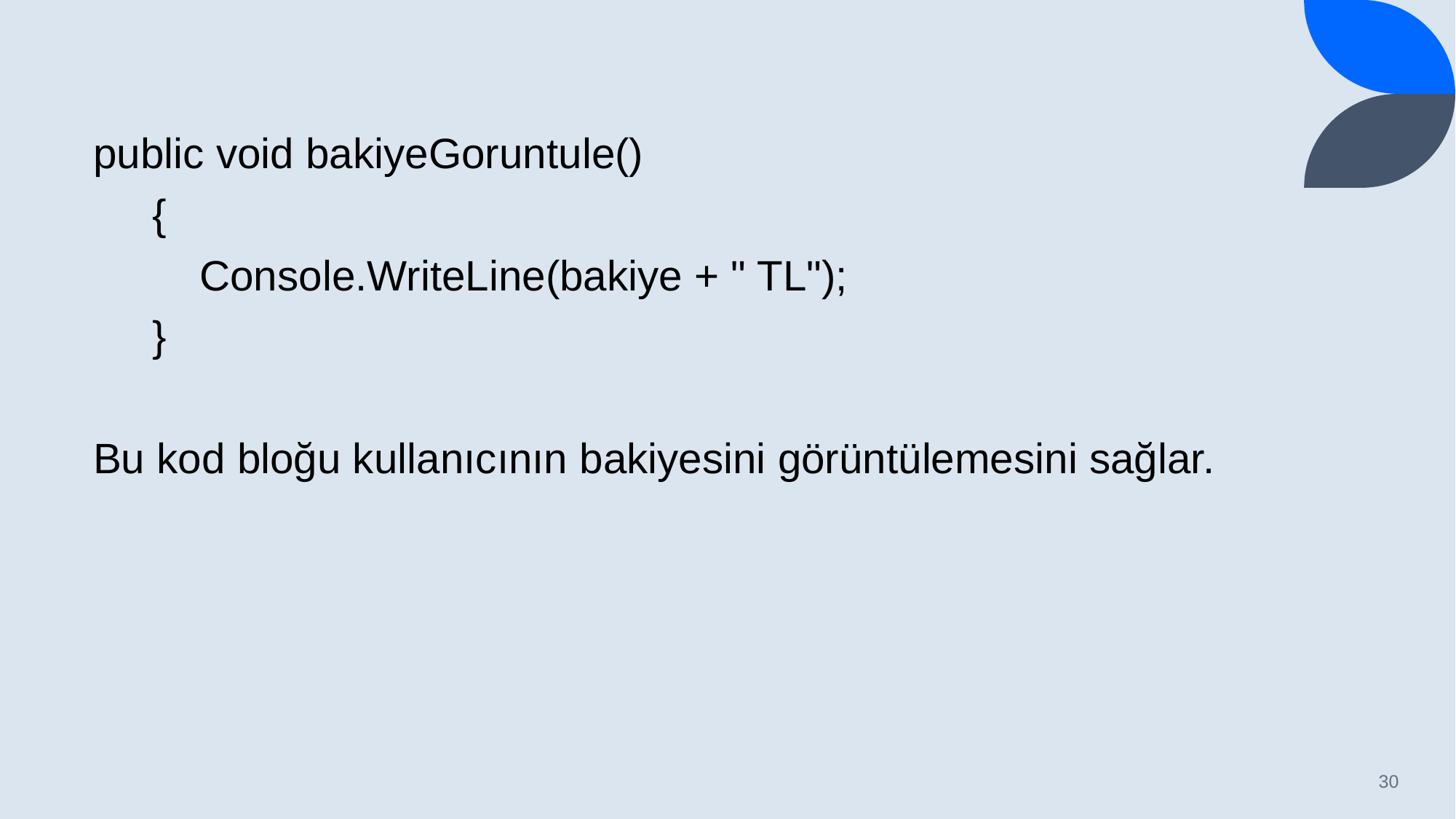

public void bakiyeGoruntule()
            {
                Console.WriteLine(bakiye + " TL");
            }

       Bu kod bloğu kullanıcının bakiyesini görüntülemesini sağlar.
30